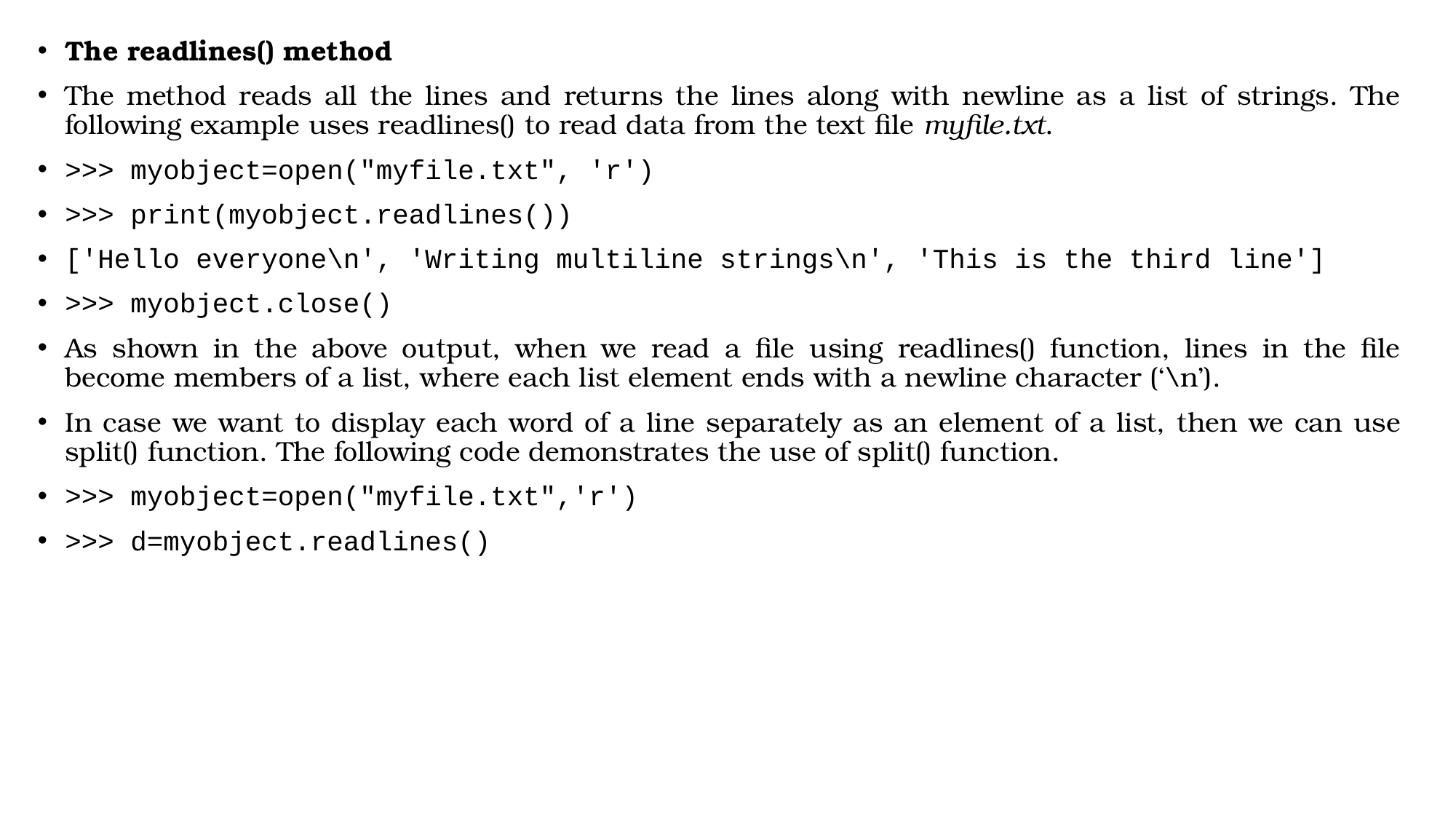

The readlines() method
The method reads all the lines and returns the lines along with newline as a list of strings. The following example uses readlines() to read data from the text file myfile.txt.
>>> myobject=open("myfile.txt", 'r')
>>> print(myobject.readlines())
['Hello everyone\n', 'Writing multiline strings\n', 'This is the third line']
>>> myobject.close()
As shown in the above output, when we read a file using readlines() function, lines in the file become members of a list, where each list element ends with a newline character (‘\n’).
In case we want to display each word of a line separately as an element of a list, then we can use split() function. The following code demonstrates the use of split() function.
>>> myobject=open("myfile.txt",'r')
>>> d=myobject.readlines()